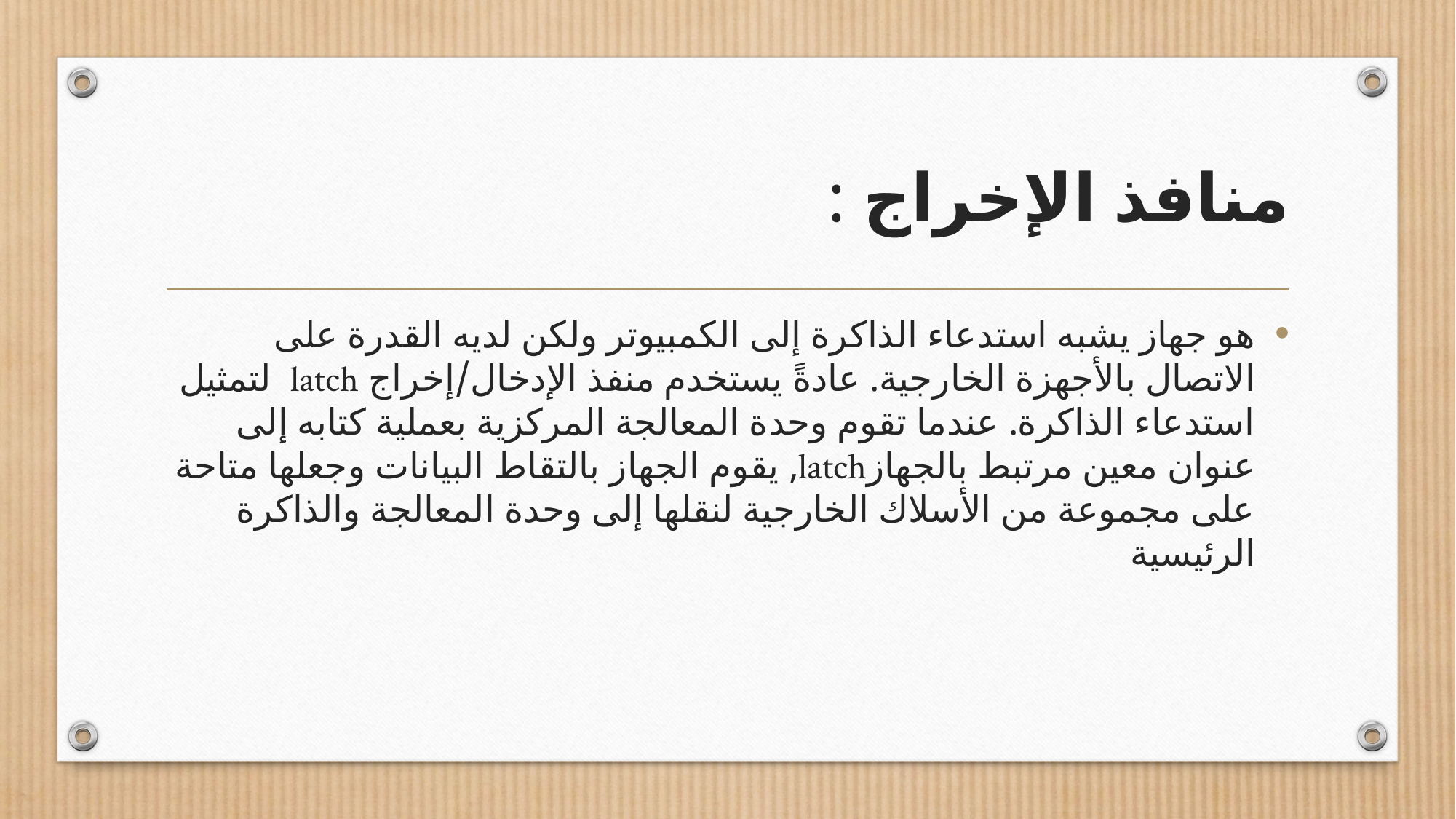

# منافذ الإخراج :
هو جهاز يشبه استدعاء الذاكرة إلى الكمبيوتر ولكن لديه القدرة على الاتصال بالأجهزة الخارجية. عادةً يستخدم منفذ الإدخال/إخراج latch  لتمثيل استدعاء الذاكرة. عندما تقوم وحدة المعالجة المركزية بعملية كتابه إلى عنوان معين مرتبط بالجهازlatch, يقوم الجهاز بالتقاط البيانات وجعلها متاحة على مجموعة من الأسلاك الخارجية لنقلها إلى وحدة المعالجة والذاكرة الرئيسية